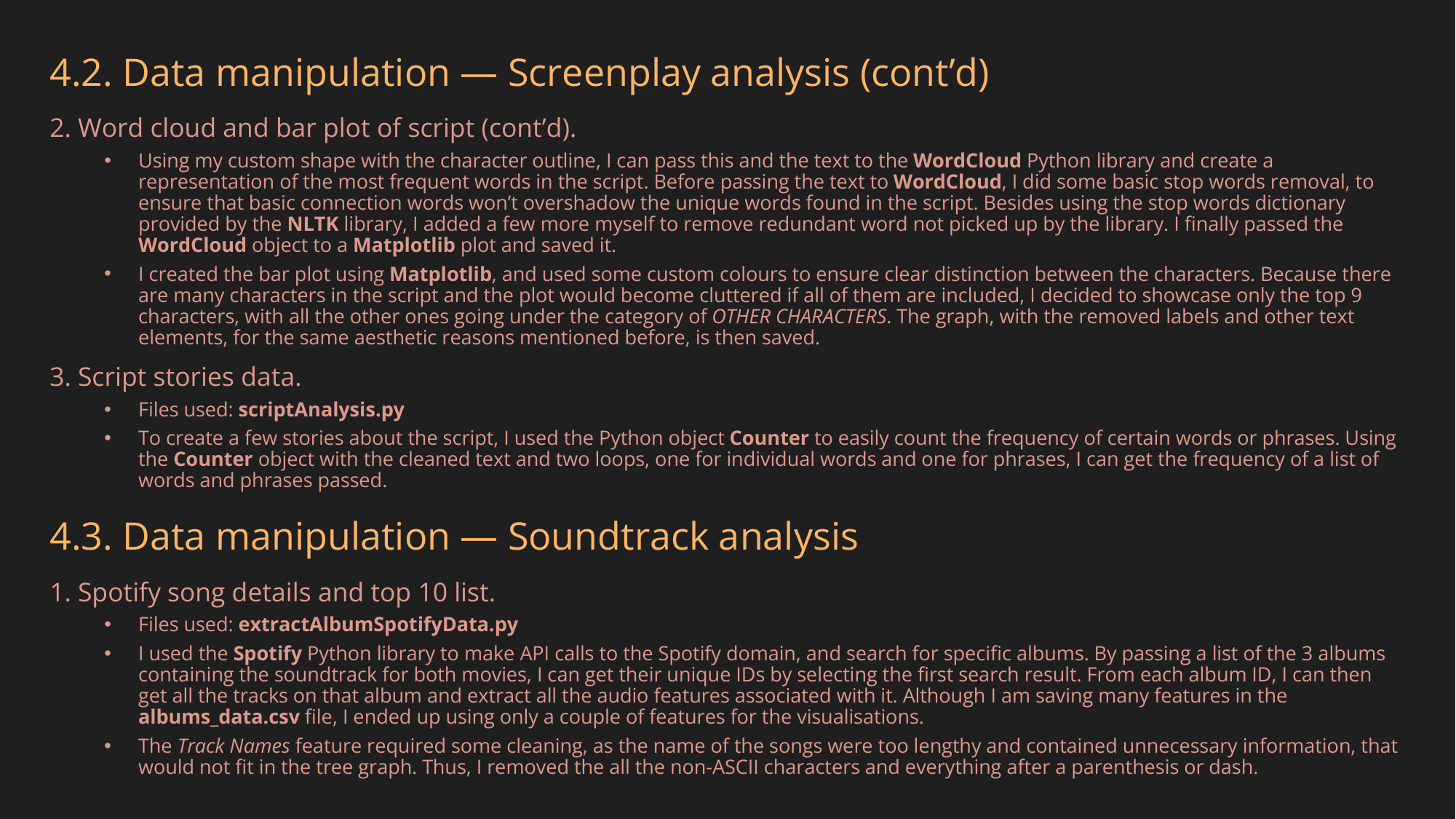

4.2. Data manipulation — Screenplay analysis (cont’d)
2. Word cloud and bar plot of script (cont’d).
Using my custom shape with the character outline, I can pass this and the text to the WordCloud Python library and create a representation of the most frequent words in the script. Before passing the text to WordCloud, I did some basic stop words removal, to ensure that basic connection words won’t overshadow the unique words found in the script. Besides using the stop words dictionary provided by the NLTK library, I added a few more myself to remove redundant word not picked up by the library. I finally passed the WordCloud object to a Matplotlib plot and saved it.
I created the bar plot using Matplotlib, and used some custom colours to ensure clear distinction between the characters. Because there are many characters in the script and the plot would become cluttered if all of them are included, I decided to showcase only the top 9 characters, with all the other ones going under the category of OTHER CHARACTERS. The graph, with the removed labels and other text elements, for the same aesthetic reasons mentioned before, is then saved.
3. Script stories data.
Files used: scriptAnalysis.py
To create a few stories about the script, I used the Python object Counter to easily count the frequency of certain words or phrases. Using the Counter object with the cleaned text and two loops, one for individual words and one for phrases, I can get the frequency of a list of words and phrases passed.
4.3. Data manipulation — Soundtrack analysis
1. Spotify song details and top 10 list.
Files used: extractAlbumSpotifyData.py
I used the Spotify Python library to make API calls to the Spotify domain, and search for specific albums. By passing a list of the 3 albums containing the soundtrack for both movies, I can get their unique IDs by selecting the first search result. From each album ID, I can then get all the tracks on that album and extract all the audio features associated with it. Although I am saving many features in the albums_data.csv file, I ended up using only a couple of features for the visualisations.
The Track Names feature required some cleaning, as the name of the songs were too lengthy and contained unnecessary information, that would not fit in the tree graph. Thus, I removed the all the non-ASCII characters and everything after a parenthesis or dash.